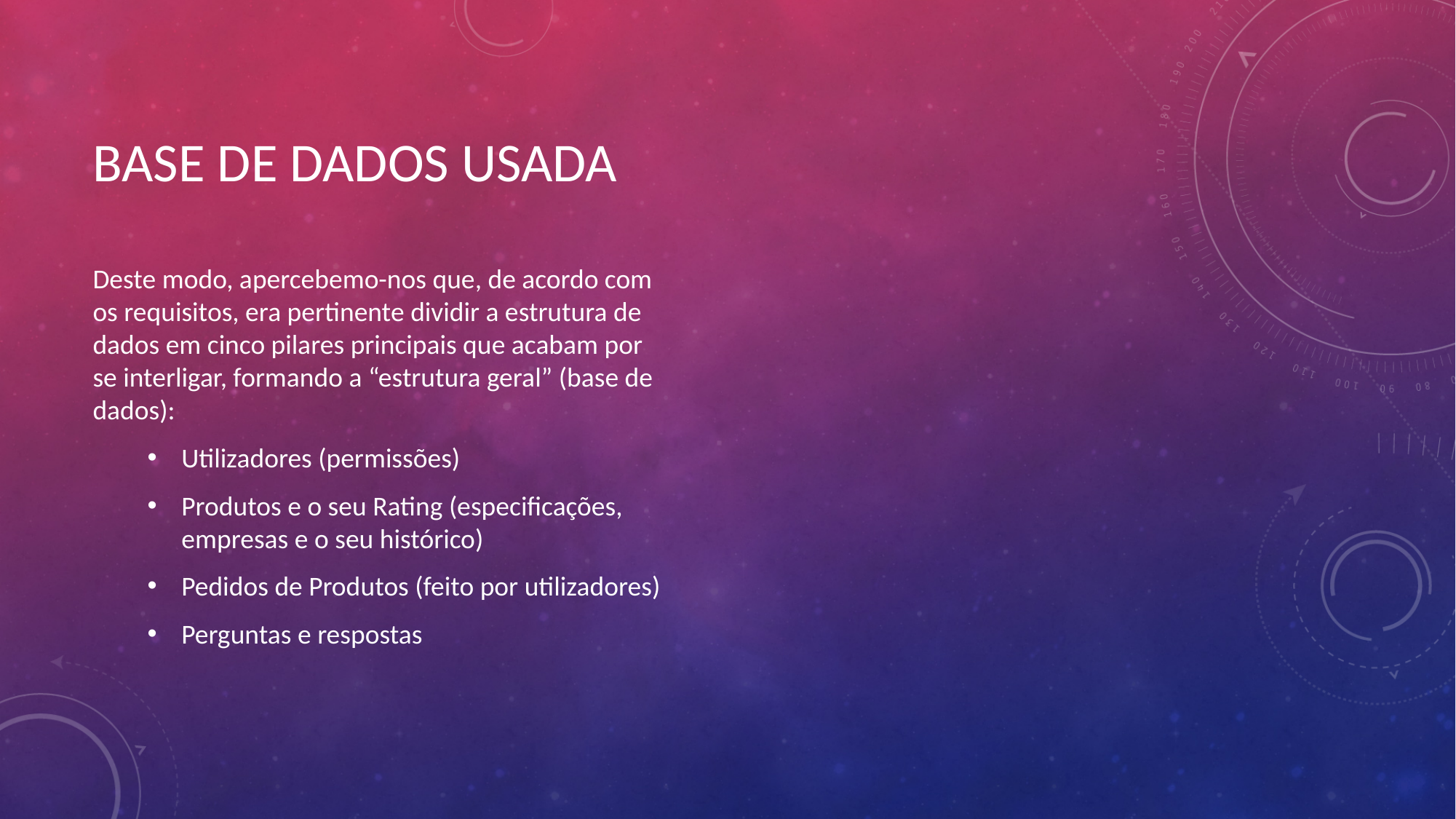

# Base de dados usada
Deste modo, apercebemo-nos que, de acordo com os requisitos, era pertinente dividir a estrutura de dados em cinco pilares principais que acabam por se interligar, formando a “estrutura geral” (base de dados):
Utilizadores (permissões)
Produtos e o seu Rating (especificações, empresas e o seu histórico)
Pedidos de Produtos (feito por utilizadores)
Perguntas e respostas